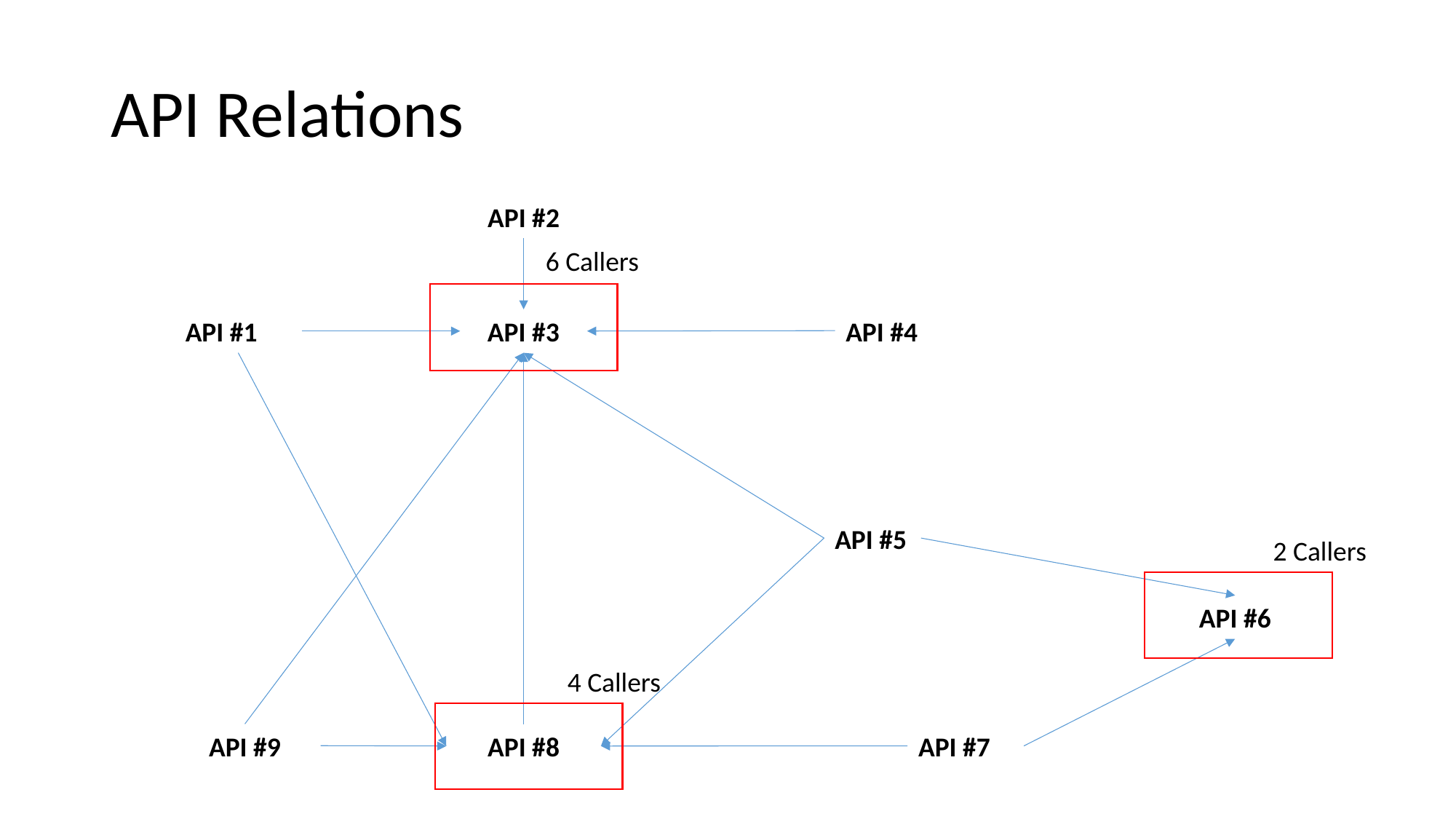

# API Relations
API #2
6 Callers

API #4
API #1
API #3
API #5
2 Callers

API #6
4 Callers

API #9
API #7
API #8